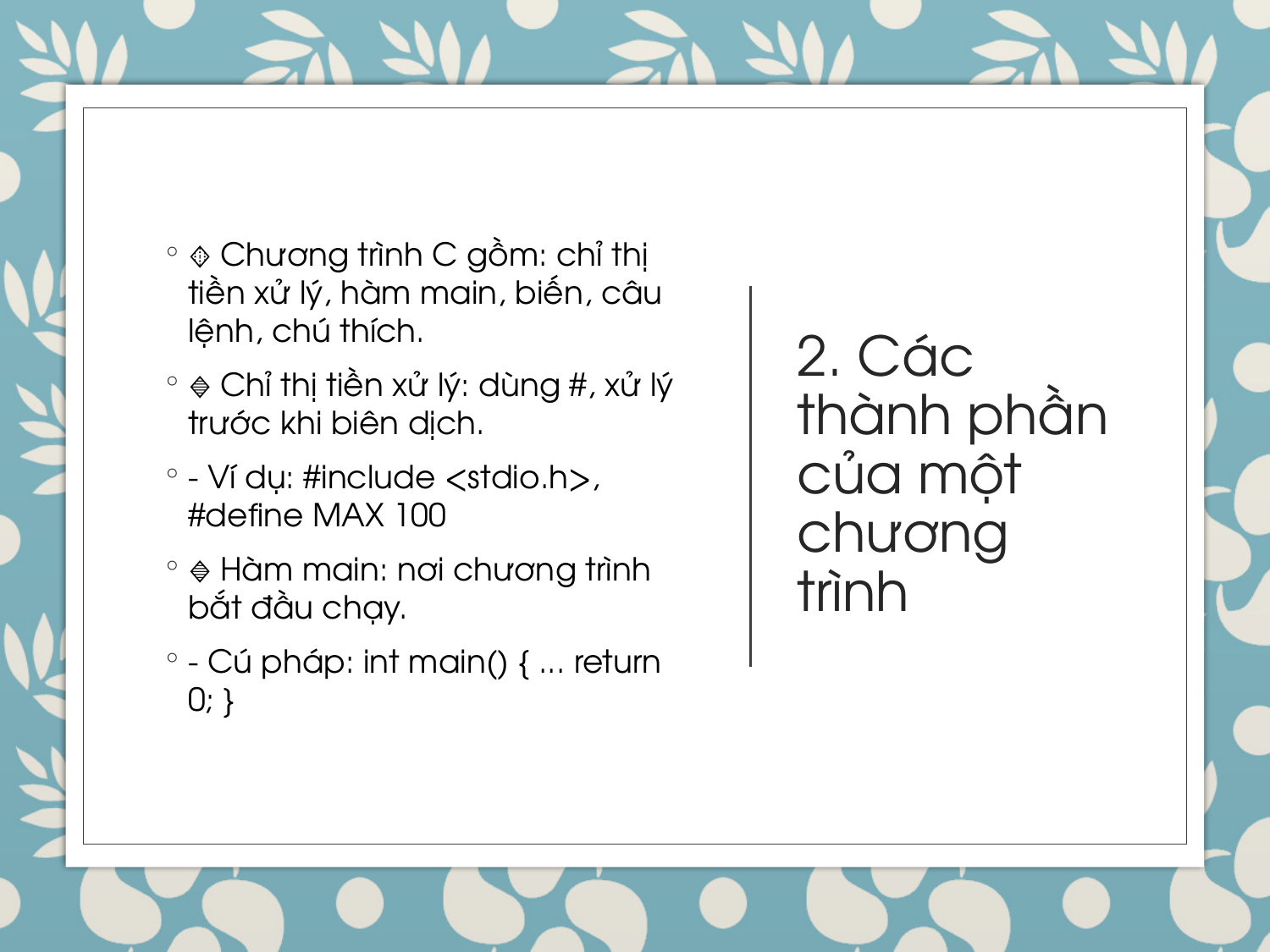

🔸 Chương trình C gồm: chỉ thị tiền xử lý, hàm main, biến, câu lệnh, chú thích.
🔹 Chỉ thị tiền xử lý: dùng #, xử lý trước khi biên dịch.
- Ví dụ: #include <stdio.h>, #define MAX 100
🔹 Hàm main: nơi chương trình bắt đầu chạy.
- Cú pháp: int main() { ... return 0; }
# 2. Các thành phần của một chương trình